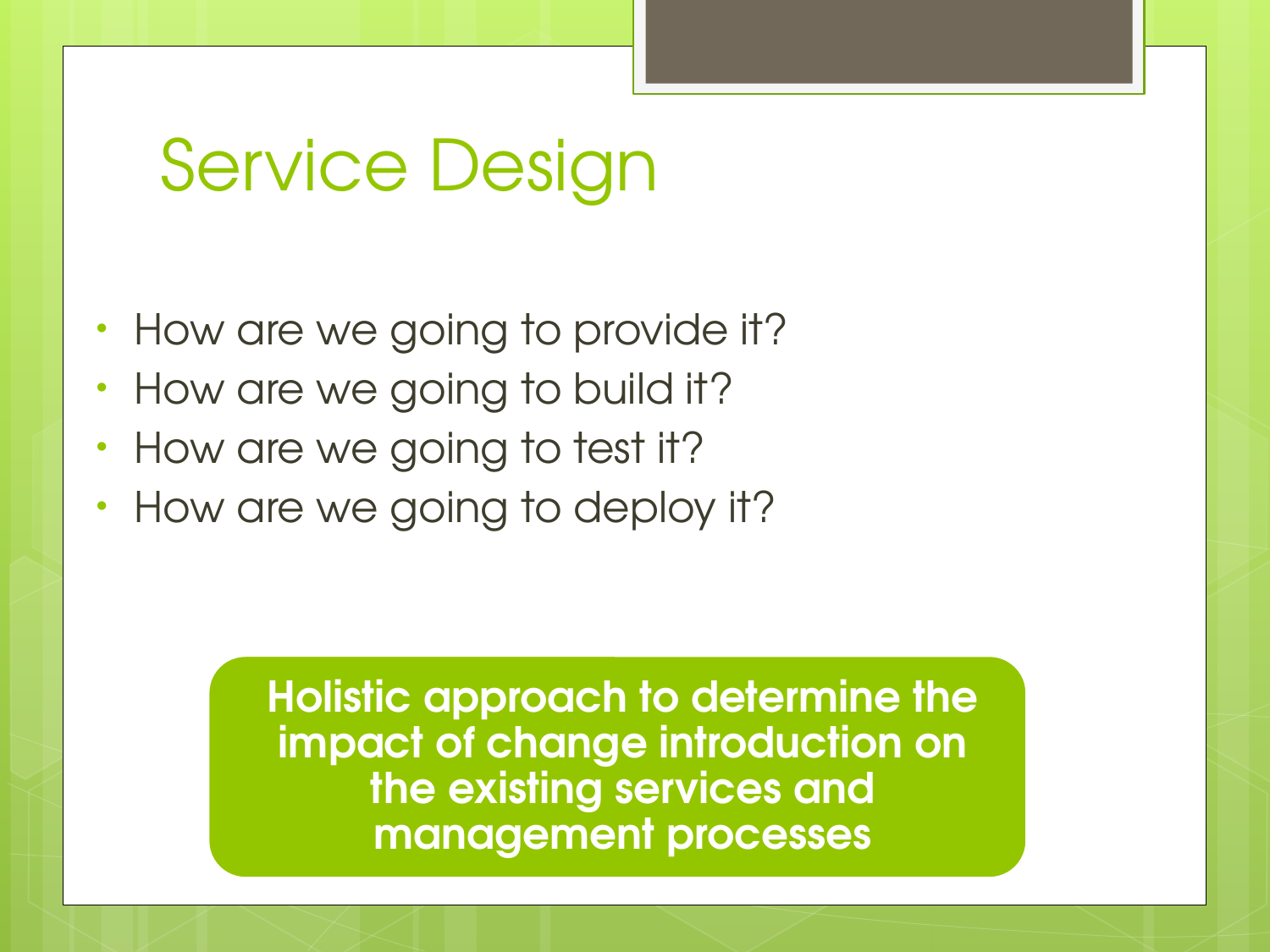

# Service Design
How are we going to provide it?
How are we going to build it?
How are we going to test it?
How are we going to deploy it?
Holistic approach to determine the impact of change introduction on the existing services and management processes